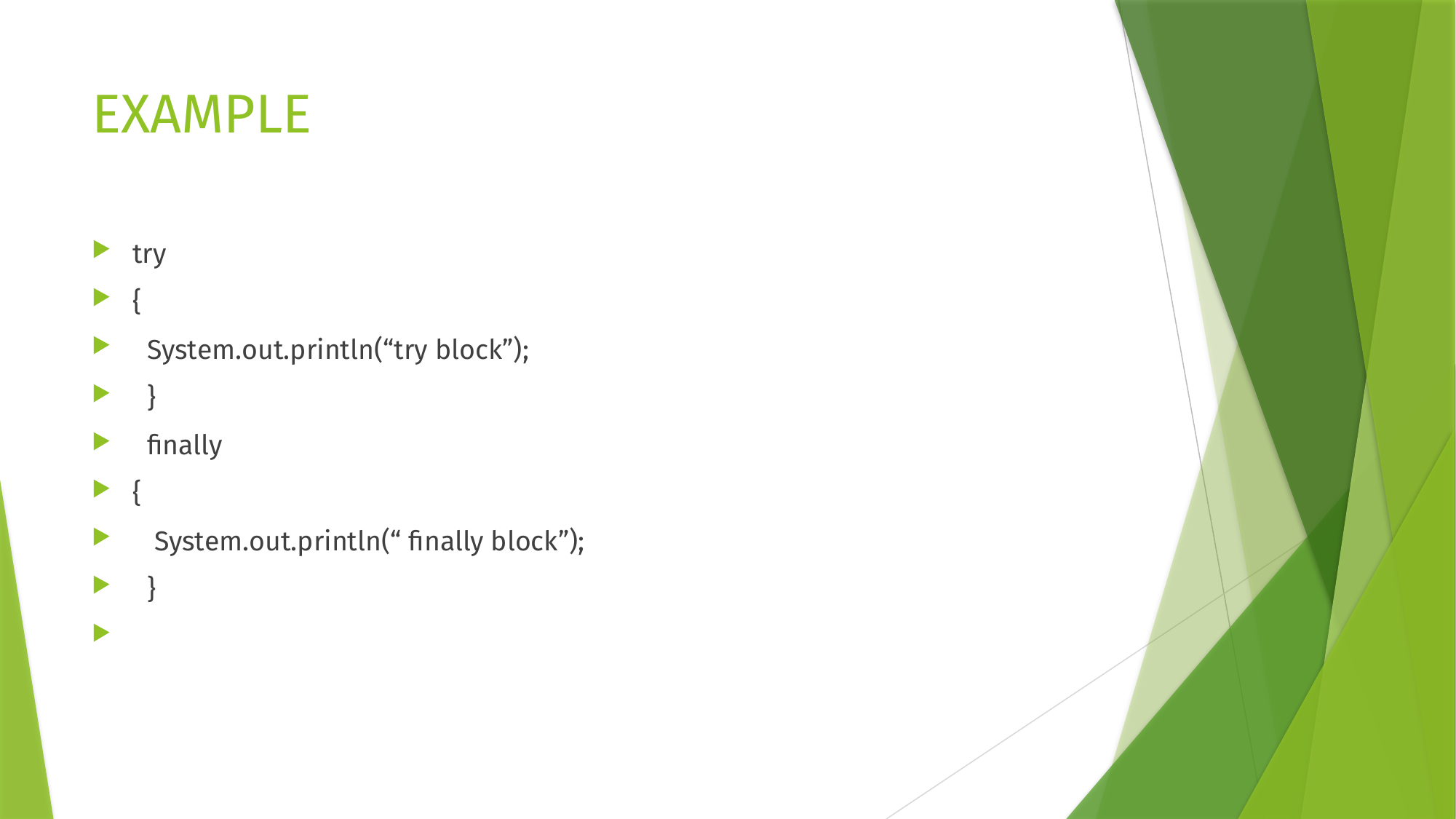

# EXAMPLE
try
{
  System.out.println(“try block”);
  }
  finally
{
   System.out.println(“ finally block”);
  }